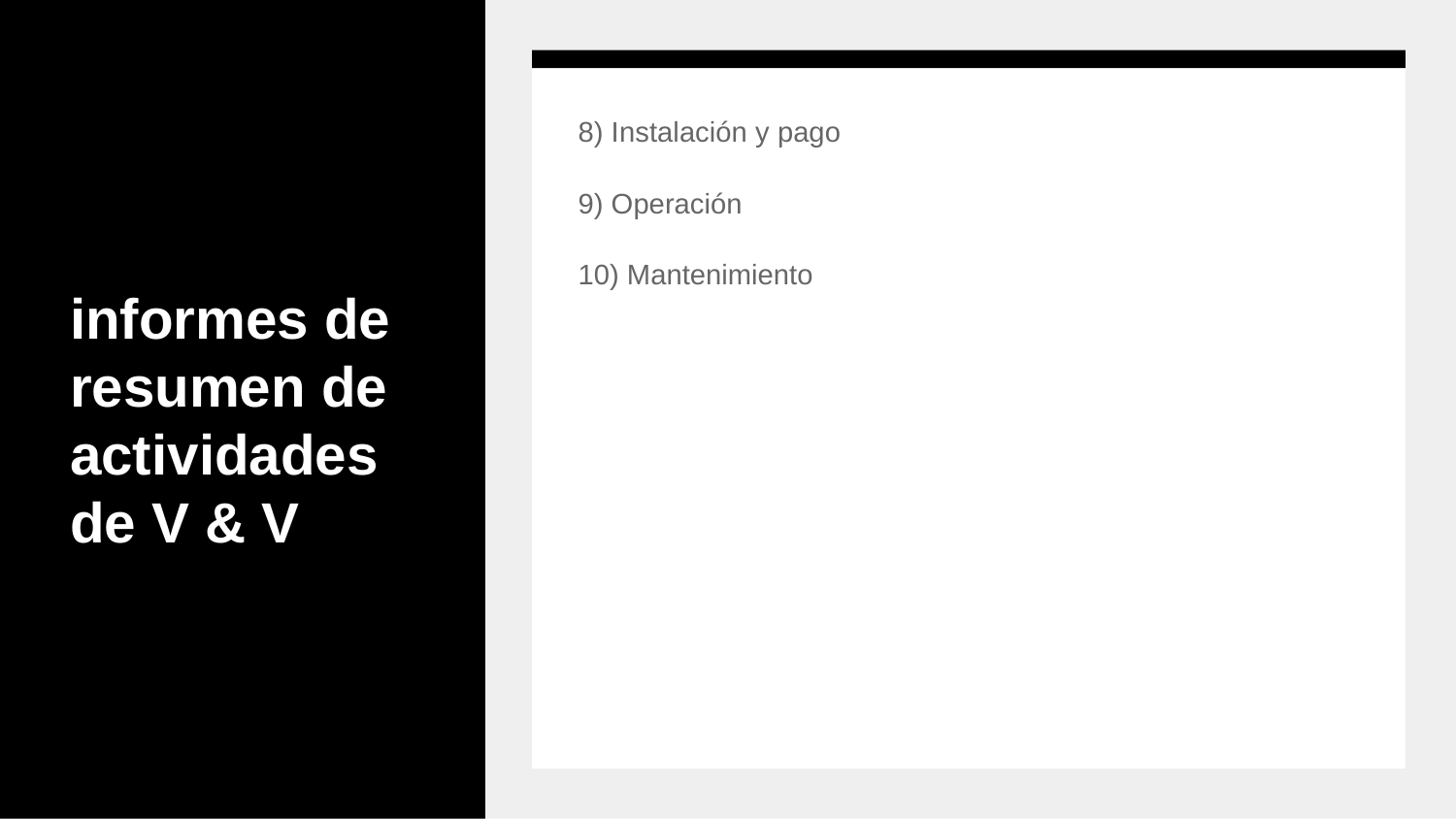

# informes de resumen de actividades de V & V
8) Instalación y pago
9) Operación
10) Mantenimiento